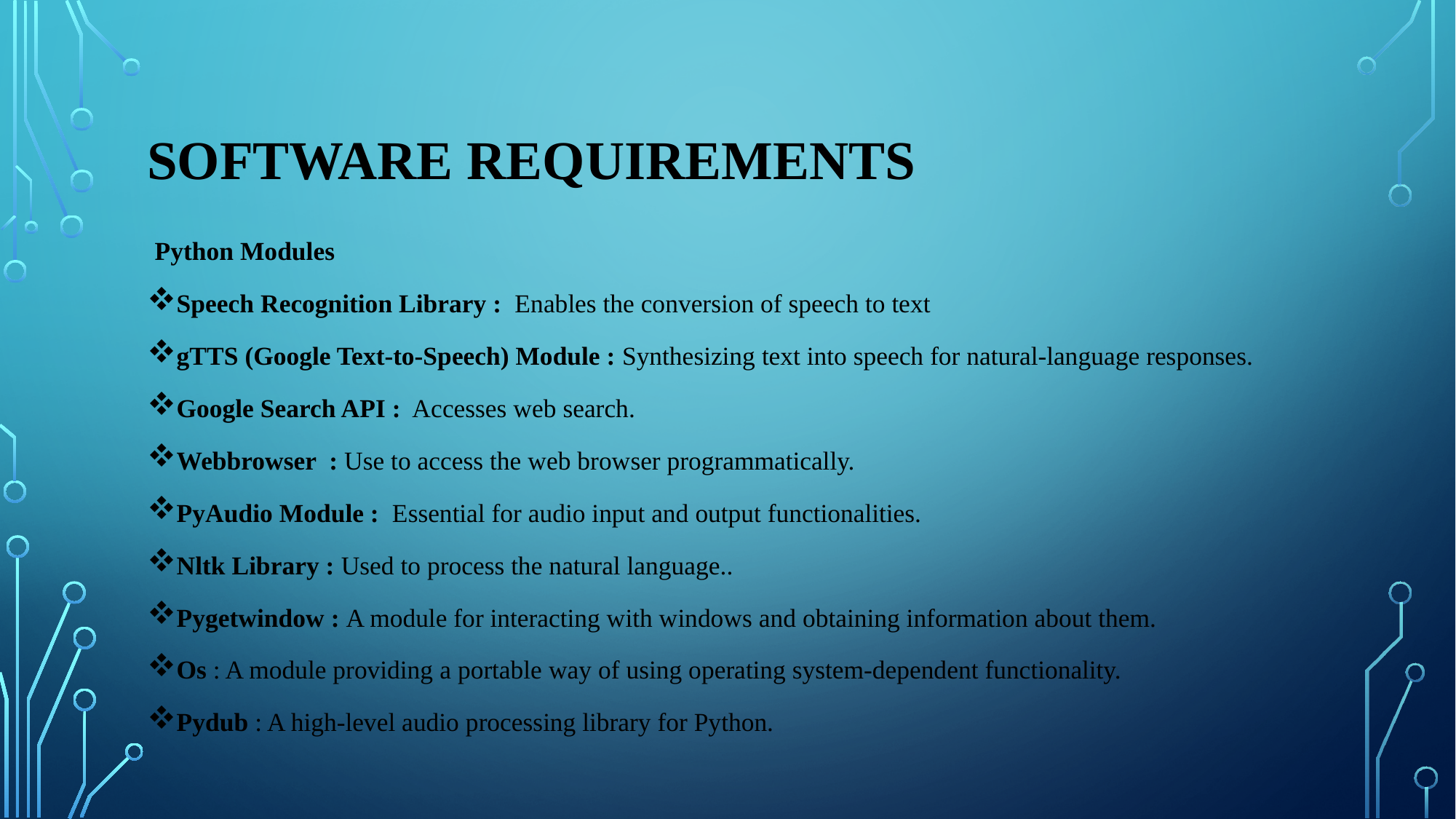

# SOFTWARE REQUIREMENTS
 Python Modules
Speech Recognition Library :  Enables the conversion of speech to text
gTTS (Google Text-to-Speech) Module : Synthesizing text into speech for natural-language responses.
Google Search API :  Accesses web search.
Webbrowser  : Use to access the web browser programmatically.
PyAudio Module :  Essential for audio input and output functionalities.
Nltk Library : Used to process the natural language..
Pygetwindow : A module for interacting with windows and obtaining information about them.
Os : A module providing a portable way of using operating system-dependent functionality.
Pydub : A high-level audio processing library for Python.